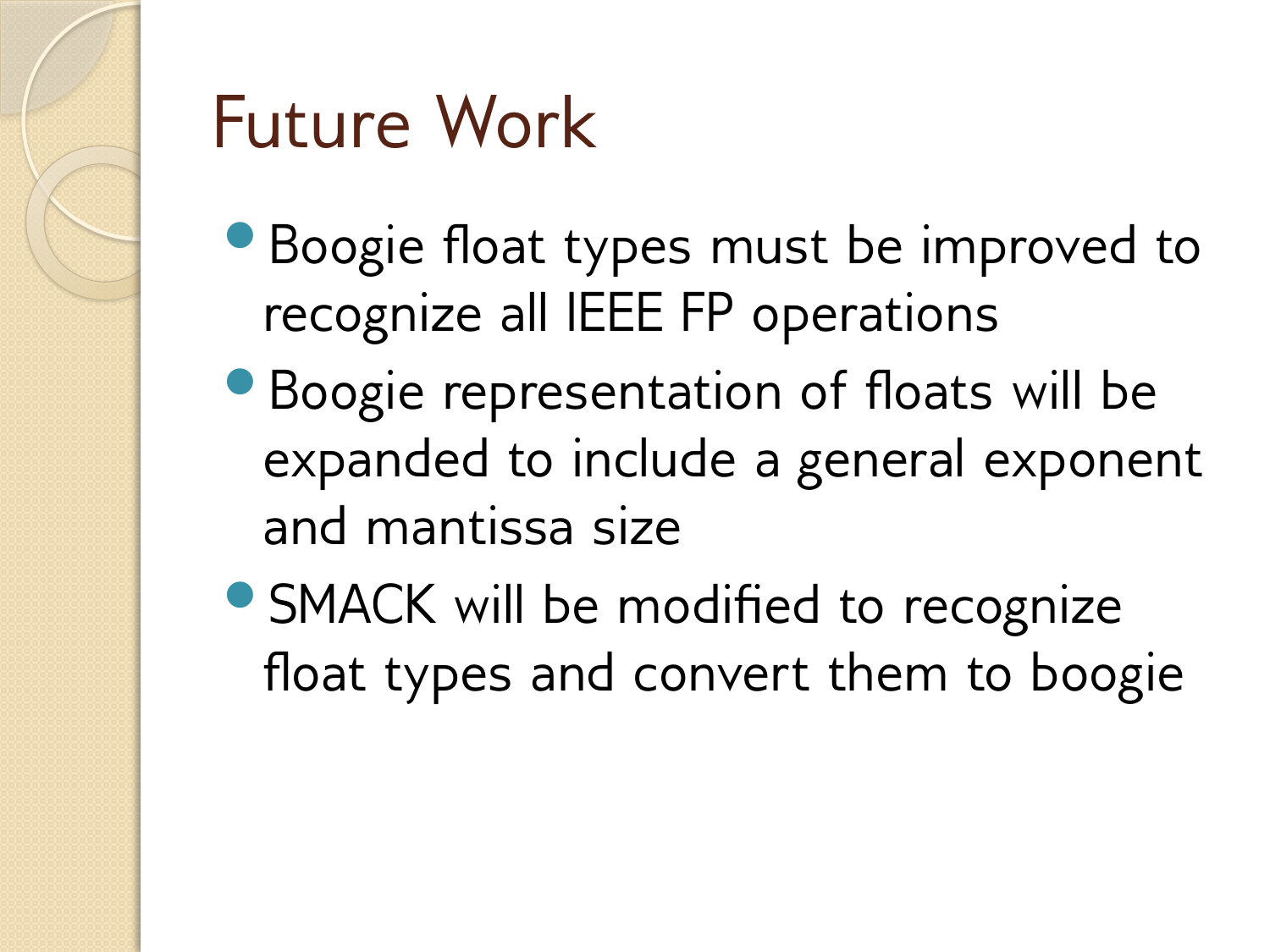

# Future Work
Boogie float types must be improved to recognize all IEEE FP operations
Boogie representation of floats will be expanded to include a general exponent and mantissa size
SMACK will be modified to recognize float types and convert them to boogie